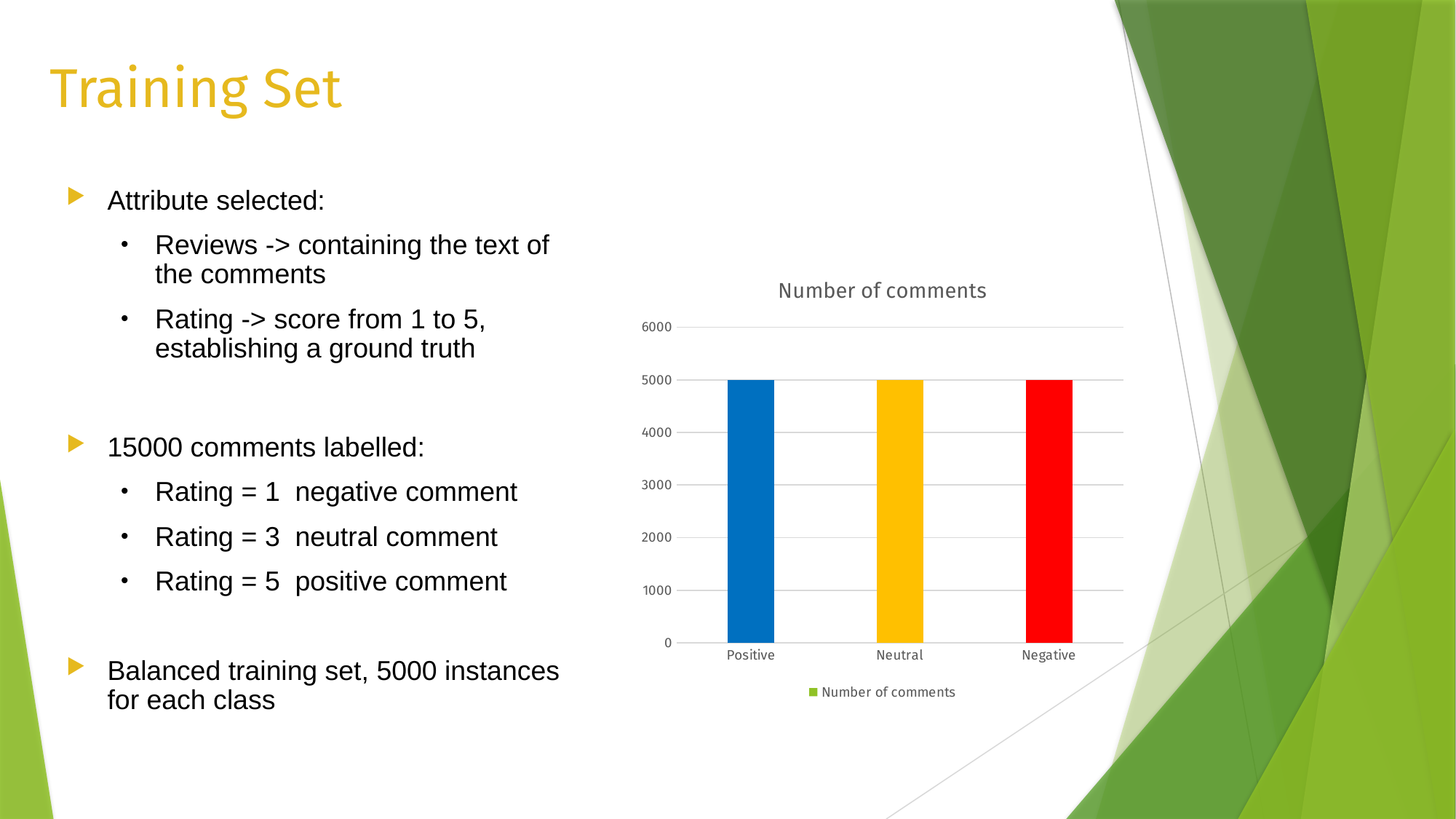

# Training Set
Attribute selected:
Reviews -> containing the text of the comments
Rating -> score from 1 to 5, establishing a ground truth

15000 comments labelled:
Rating = 1  negative comment
Rating = 3  neutral comment
Rating = 5  positive comment

Balanced training set, 5000 instances for each class

### Chart:

| Category | Number of comments |
|---|---|
| Positive | 5000.0 |
| Neutral | 5000.0 |
| Negative | 5000.0 |